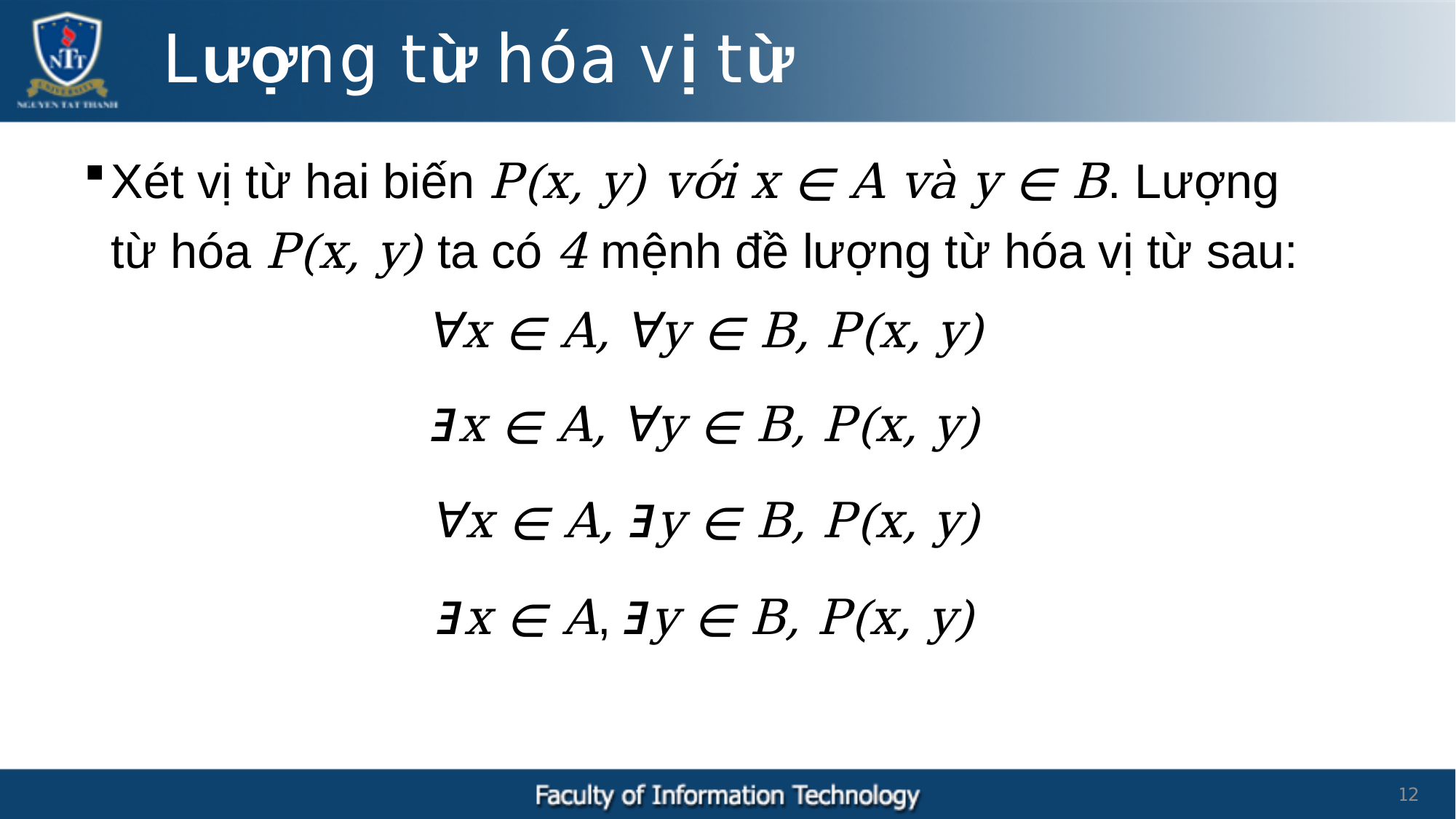

Lượng từ hóa vị từ
Xét vị từ hai biến P(x, y) với x ∊ A và y ∊ B. Lượng từ hóa P(x, y) ta có 4 mệnh đề lượng từ hóa vị từ sau:
ꓯx ∊ A, ꓯy ∊ B, P(x, y)
ⱻx ∊ A, ꓯy ∊ B, P(x, y)
ꓯx ∊ A, ⱻy ∊ B, P(x, y)
ⱻx ∊ A, ⱻy ∊ B, P(x, y)
12